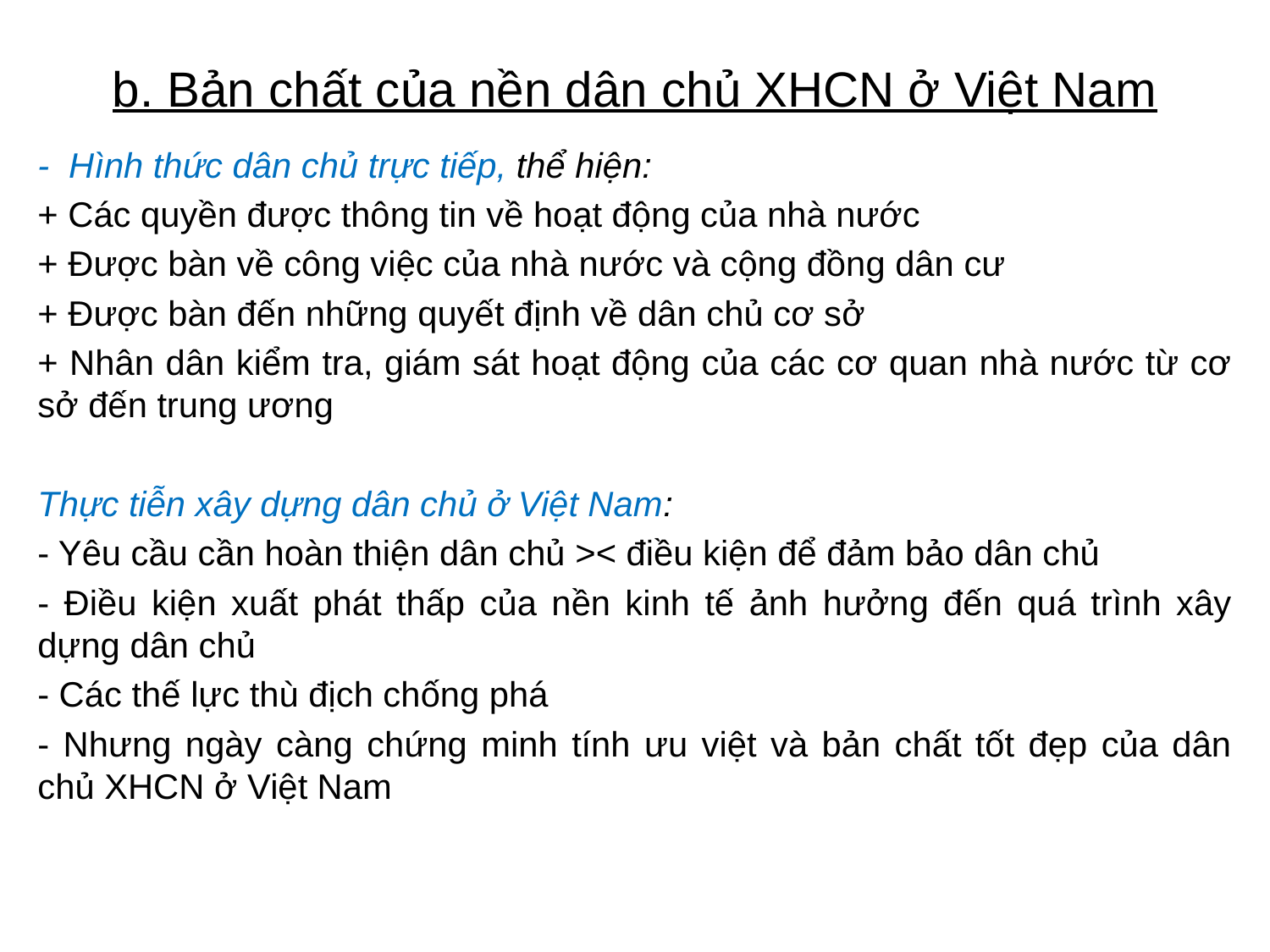

# b. Bản chất của nền dân chủ XHCN ở Việt Nam
-  Hình thức dân chủ trực tiếp, thể hiện:
+ Các quyền được thông tin về hoạt động của nhà nước
+ Được bàn về công việc của nhà nước và cộng đồng dân cư
+ Được bàn đến những quyết định về dân chủ cơ sở
+ Nhân dân kiểm tra, giám sát hoạt động của các cơ quan nhà nước từ cơ sở đến trung ương

Thực tiễn xây dựng dân chủ ở Việt Nam:
- Yêu cầu cần hoàn thiện dân chủ >< điều kiện để đảm bảo dân chủ
- Điều kiện xuất phát thấp của nền kinh tế ảnh hưởng đến quá trình xây dựng dân chủ
- Các thế lực thù địch chống phá
- Nhưng ngày càng chứng minh tính ưu việt và bản chất tốt đẹp của dân chủ XHCN ở Việt Nam